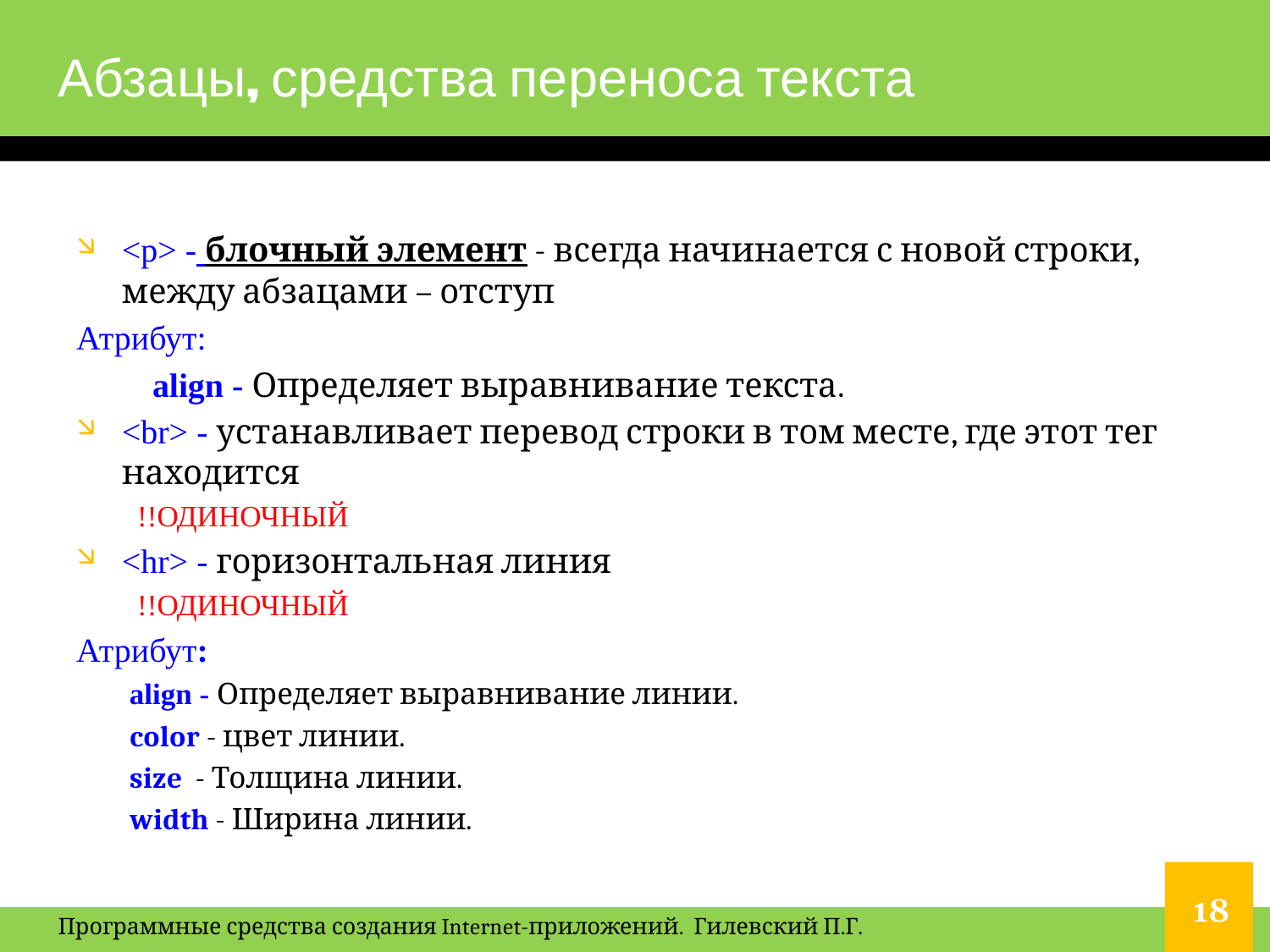

# Абзацы, средства переноса текста
<p> - блочный элемент - всегда начинается с новой строки, между абзацами – отступ
Атрибут:
	align - Определяет выравнивание текста.
<br> - устанавливает перевод строки в том месте, где этот тег находится
!!ОДИНОЧНЫЙ
<hr> - горизонтальная линия
!!ОДИНОЧНЫЙ
Атрибут:
align - Определяет выравнивание линии.
color - цвет линии.
size  - Толщина линии.
width - Ширина линии.

18